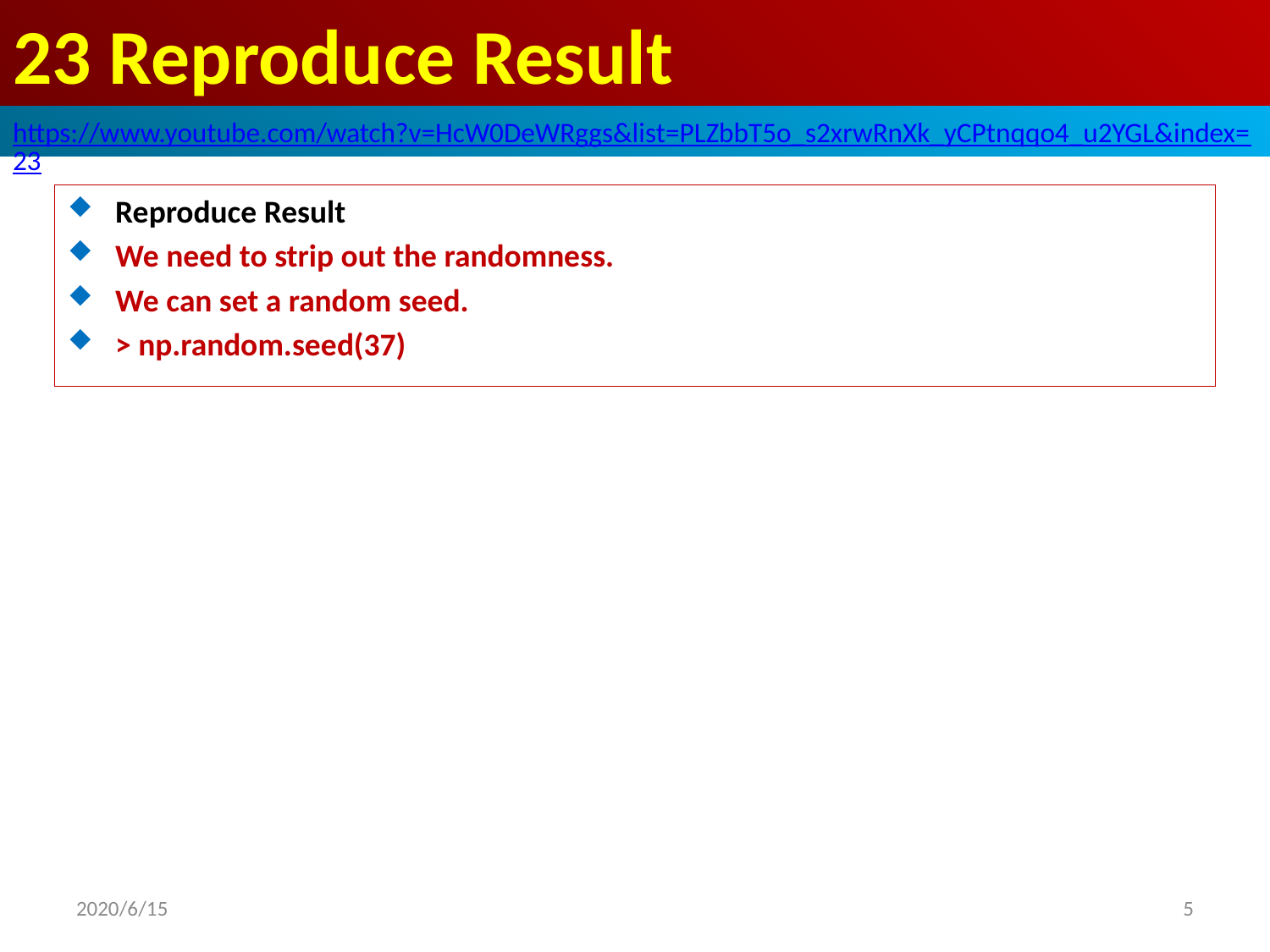

# 23 Reproduce Result
https://www.youtube.com/watch?v=HcW0DeWRggs&list=PLZbbT5o_s2xrwRnXk_yCPtnqqo4_u2YGL&index=23
Reproduce Result
We need to strip out the randomness.
We can set a random seed.
> np.random.seed(37)
2020/6/15
5